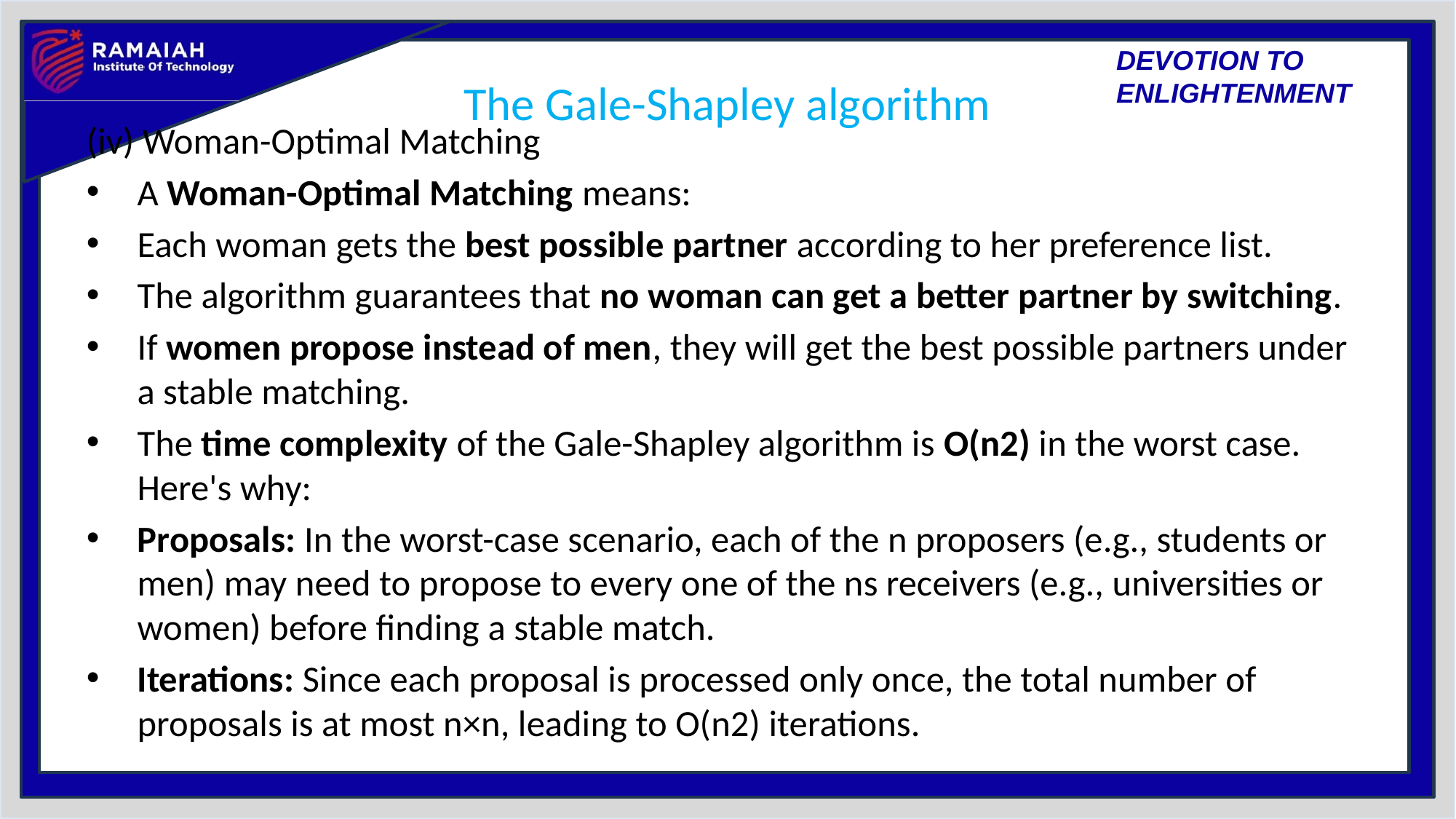

# The Gale-Shapley algorithm
(iv) Woman-Optimal Matching
A Woman-Optimal Matching means:
Each woman gets the best possible partner according to her preference list.
The algorithm guarantees that no woman can get a better partner by switching.
If women propose instead of men, they will get the best possible partners under a stable matching.
The time complexity of the Gale-Shapley algorithm is O(n2) in the worst case. Here's why:
Proposals: In the worst-case scenario, each of the n proposers (e.g., students or men) may need to propose to every one of the ns receivers (e.g., universities or women) before finding a stable match.
Iterations: Since each proposal is processed only once, the total number of proposals is at most n×n, leading to O(n2) iterations.